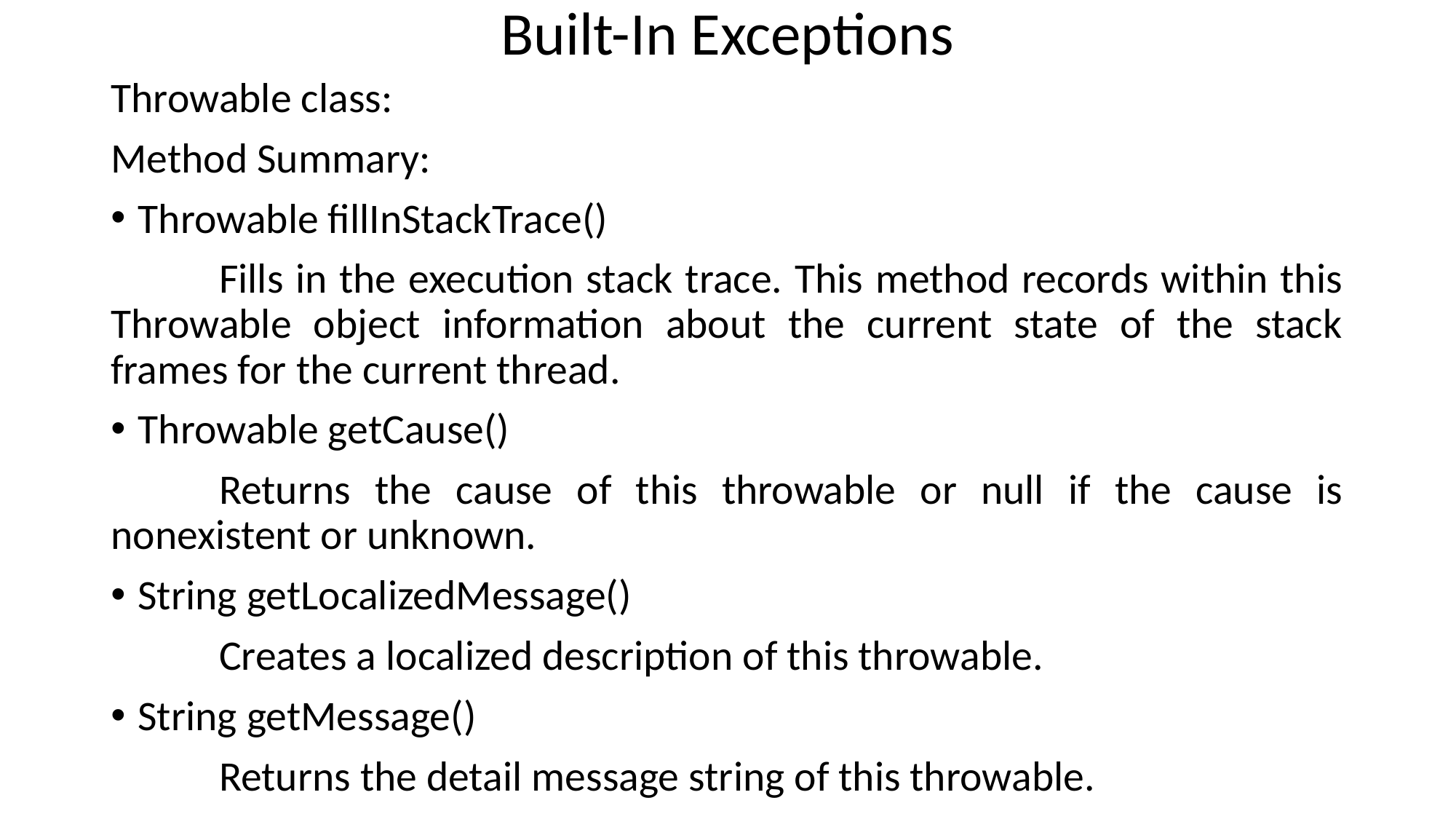

# Built-In Exceptions
Throwable class:
Method Summary:
Throwable fillInStackTrace()
	Fills in the execution stack trace. This method records within this Throwable object information about the current state of the stack frames for the current thread.
Throwable getCause()
	Returns the cause of this throwable or null if the cause is nonexistent or unknown.
String getLocalizedMessage()
	Creates a localized description of this throwable.
String getMessage()
	Returns the detail message string of this throwable.